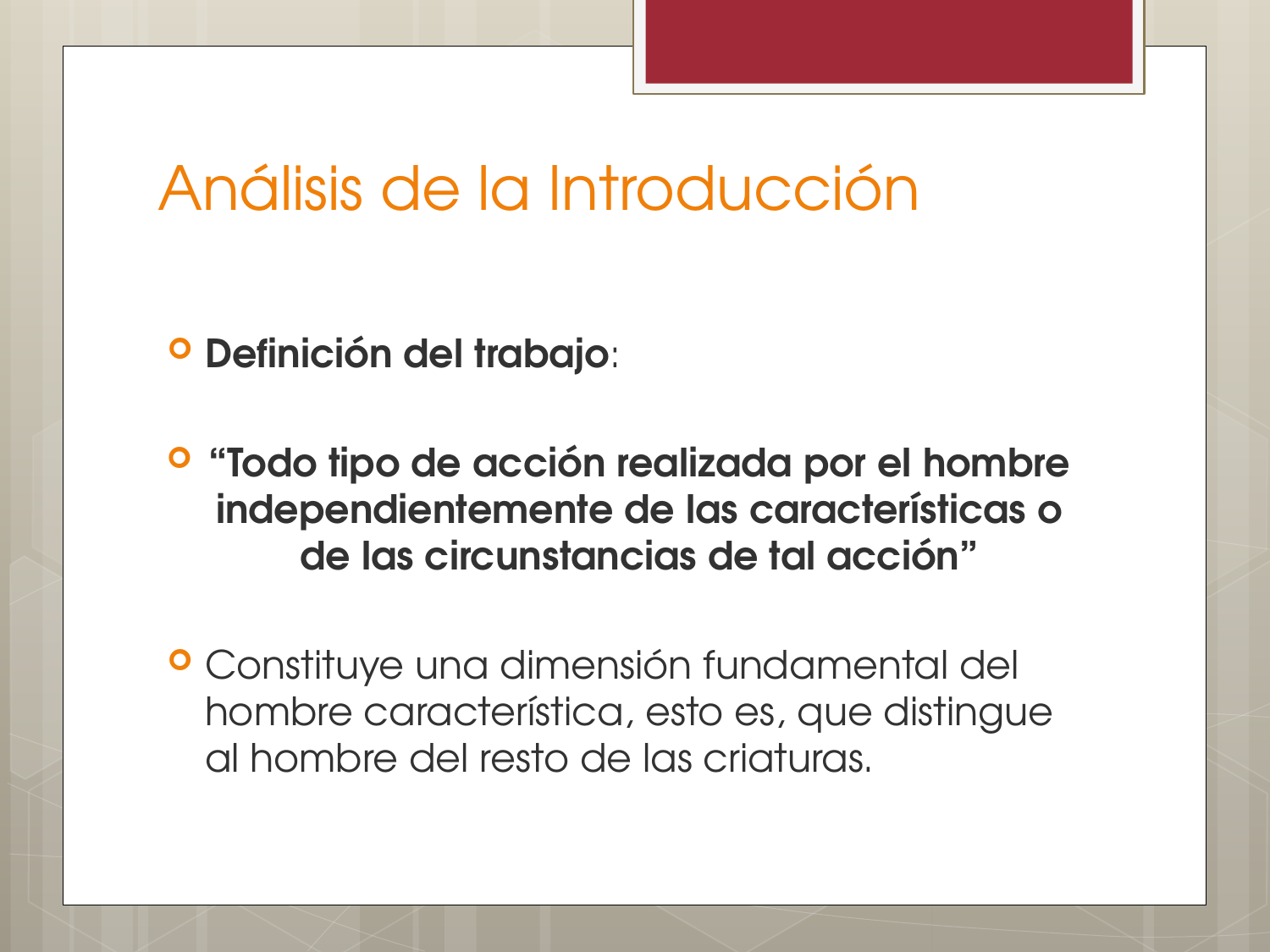

# Análisis de la Introducción
Definición del trabajo:

“Todo tipo de acción realizada por el hombre independientemente de las características o de las circunstancias de tal acción”

Constituye una dimensión fundamental del hombre característica, esto es, que distingue al hombre del resto de las criaturas.